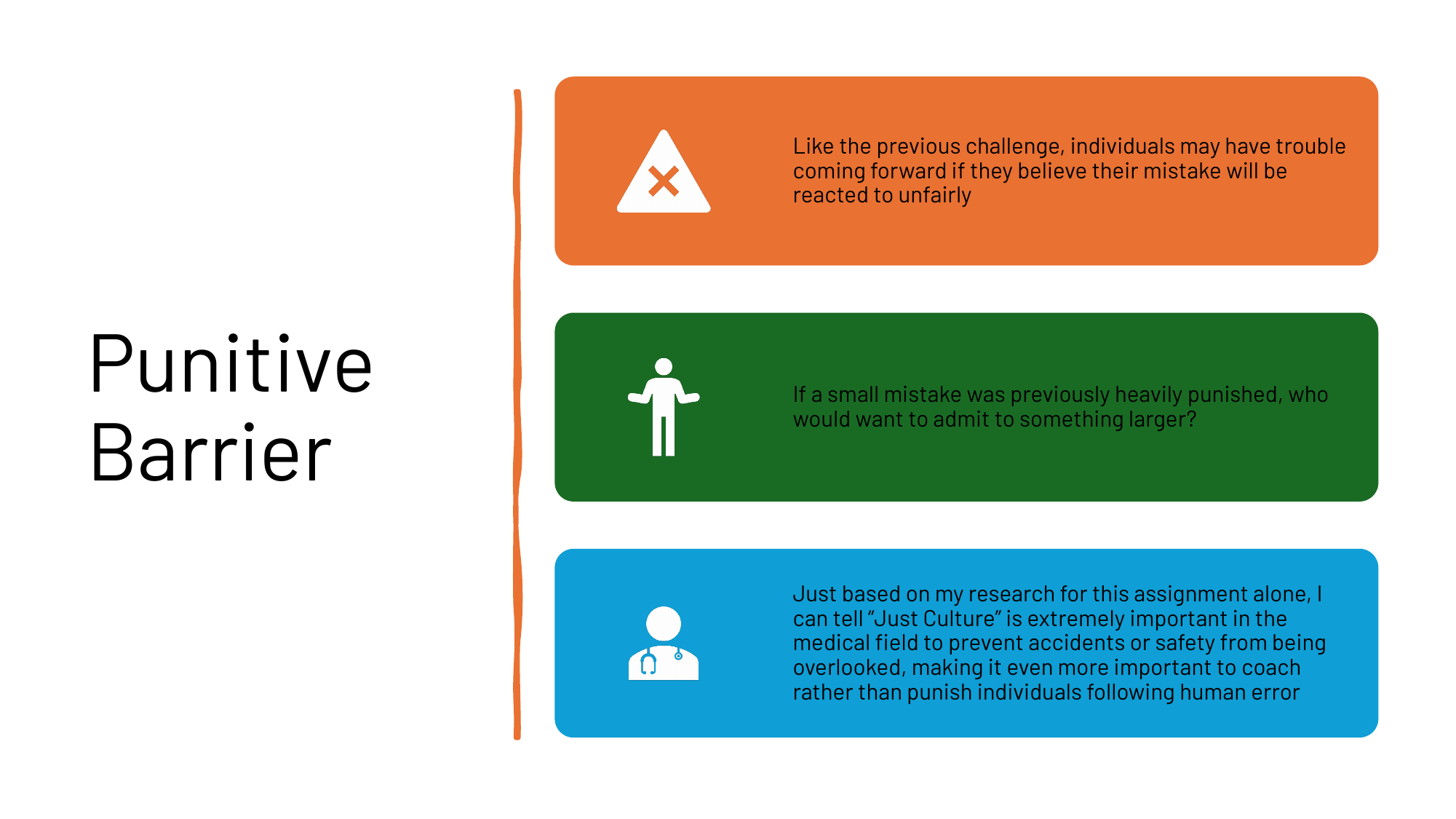

Like the previous challenge, individuals may have trouble coming forward if they believe their mistake will be reacted to unfairly
If a small mistake was previously heavily punished, who would want to admit to something larger?
Just based on my research for this assignment alone, I can tell “Just Culture” is extremely important in the medical field to prevent accidents or safety from being overlooked, making it even more important to coach rather than punish individuals following human error
# Punitive Barrier